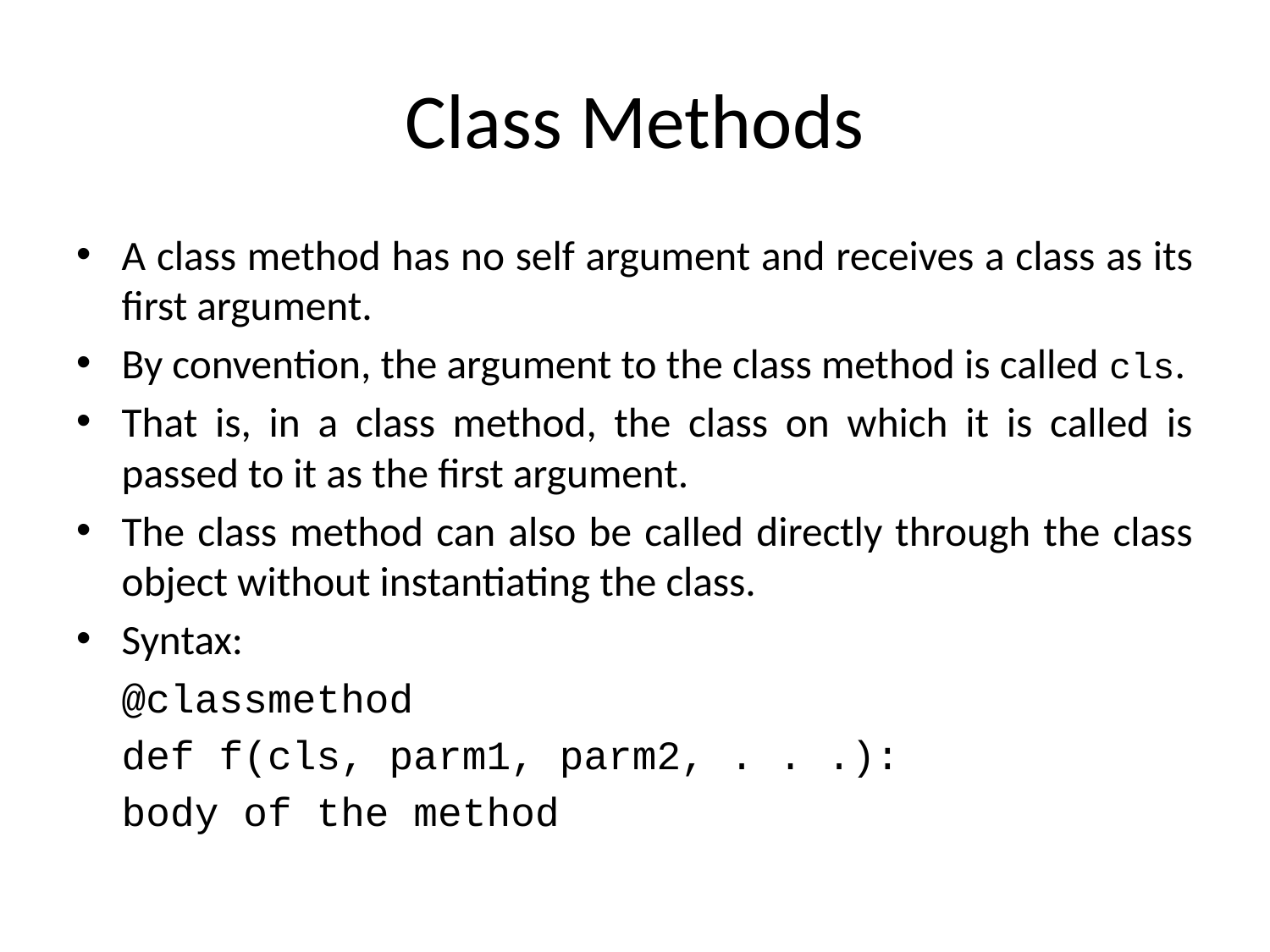

# Class Methods
A class method has no self argument and receives a class as its first argument.
By convention, the argument to the class method is called cls.
That is, in a class method, the class on which it is called is passed to it as the first argument.
The class method can also be called directly through the class object without instantiating the class.
Syntax:
	@classmethod
	def f(cls, parm1, parm2, . . .):
		body of the method